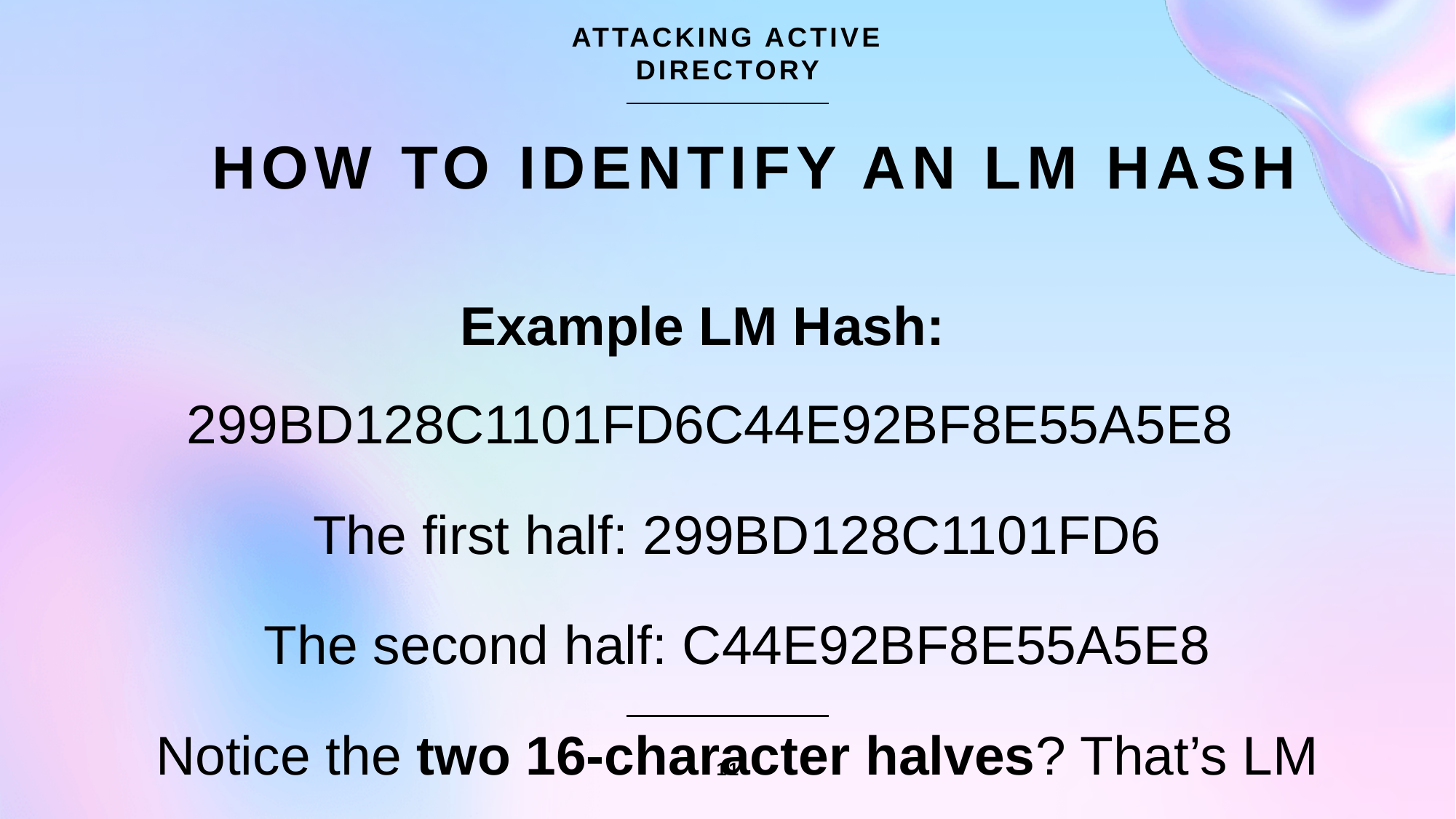

ATTACKING ACTIVE DIRECTORY
# HOW TO IDENTIFY AN LM HASH
Example LM Hash:  299BD128C1101FD6C44E92BF8E55A5E8
The first half: 299BD128C1101FD6
The second half: C44E92BF8E55A5E8
Notice the two 16-character halves? That’s LM format!
11